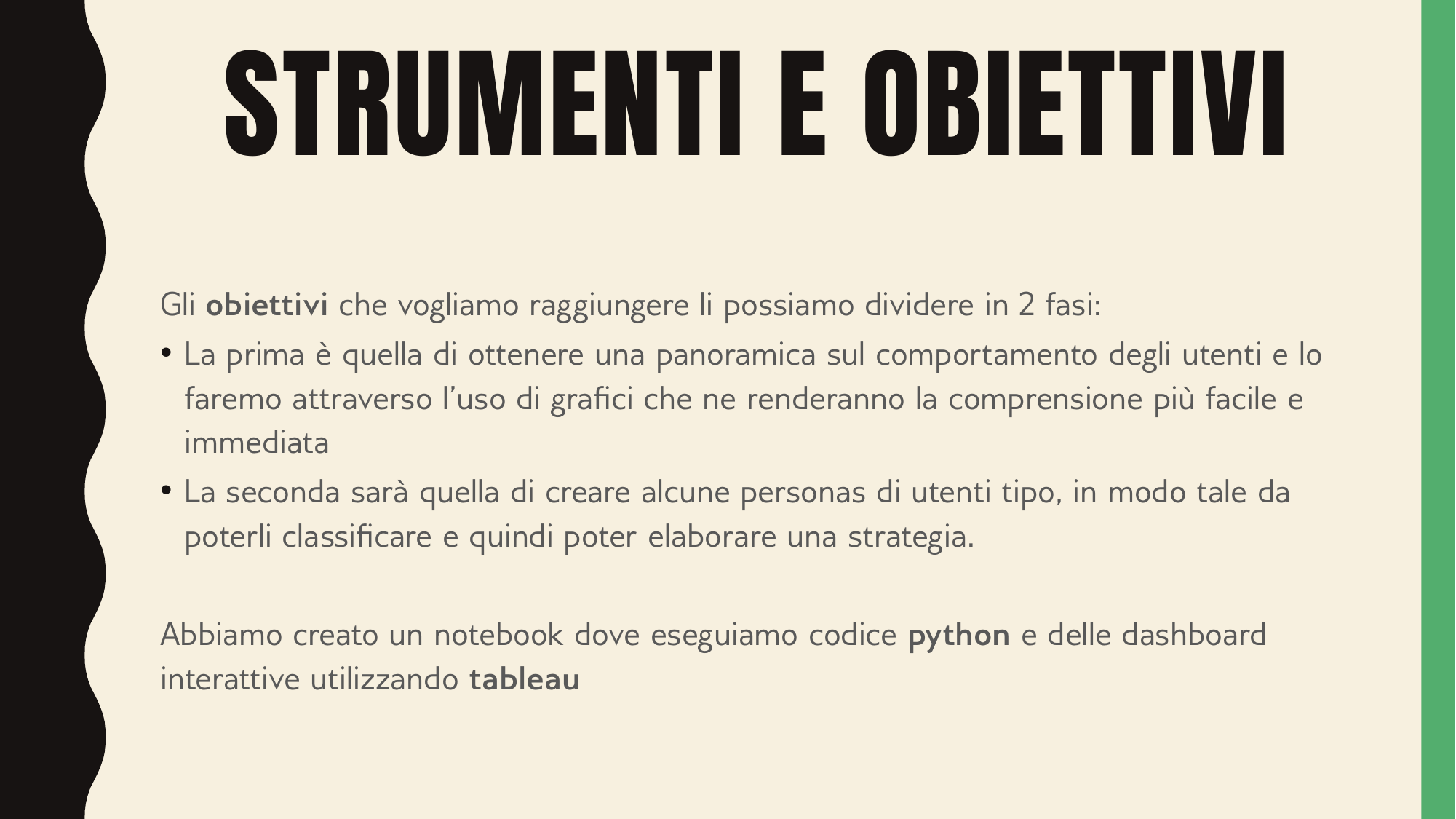

# Strumenti e obiettivi
Gli obiettivi che vogliamo raggiungere li possiamo dividere in 2 fasi:
La prima è quella di ottenere una panoramica sul comportamento degli utenti e lo faremo attraverso l’uso di grafici che ne renderanno la comprensione più facile e immediata
La seconda sarà quella di creare alcune personas di utenti tipo, in modo tale da poterli classificare e quindi poter elaborare una strategia.

Abbiamo creato un notebook dove eseguiamo codice python e delle dashboard interattive utilizzando tableau